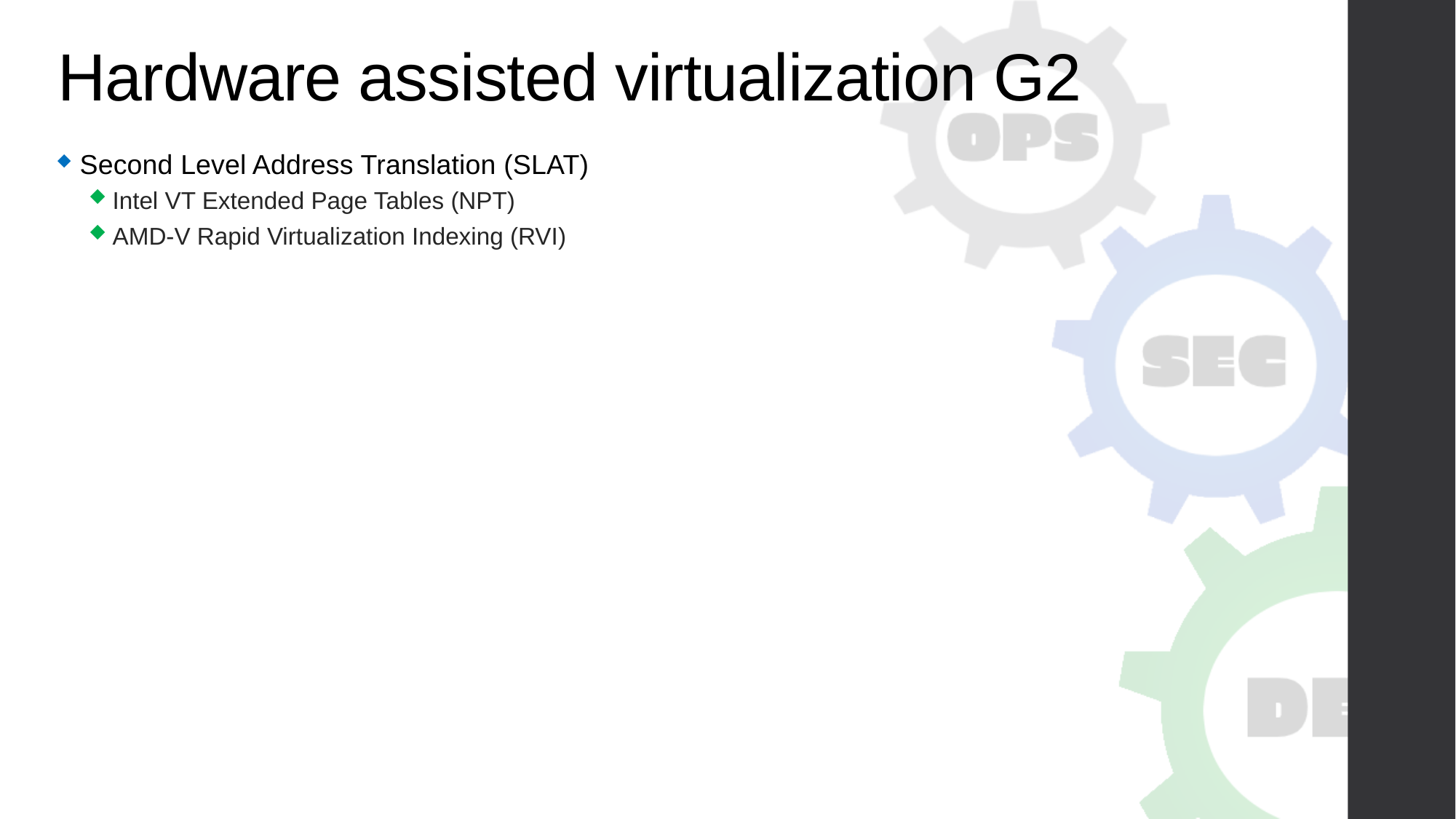

# Hardware assisted virtualization G2
Second Level Address Translation (SLAT)
Intel VT Extended Page Tables (NPT)
AMD-V Rapid Virtualization Indexing (RVI)